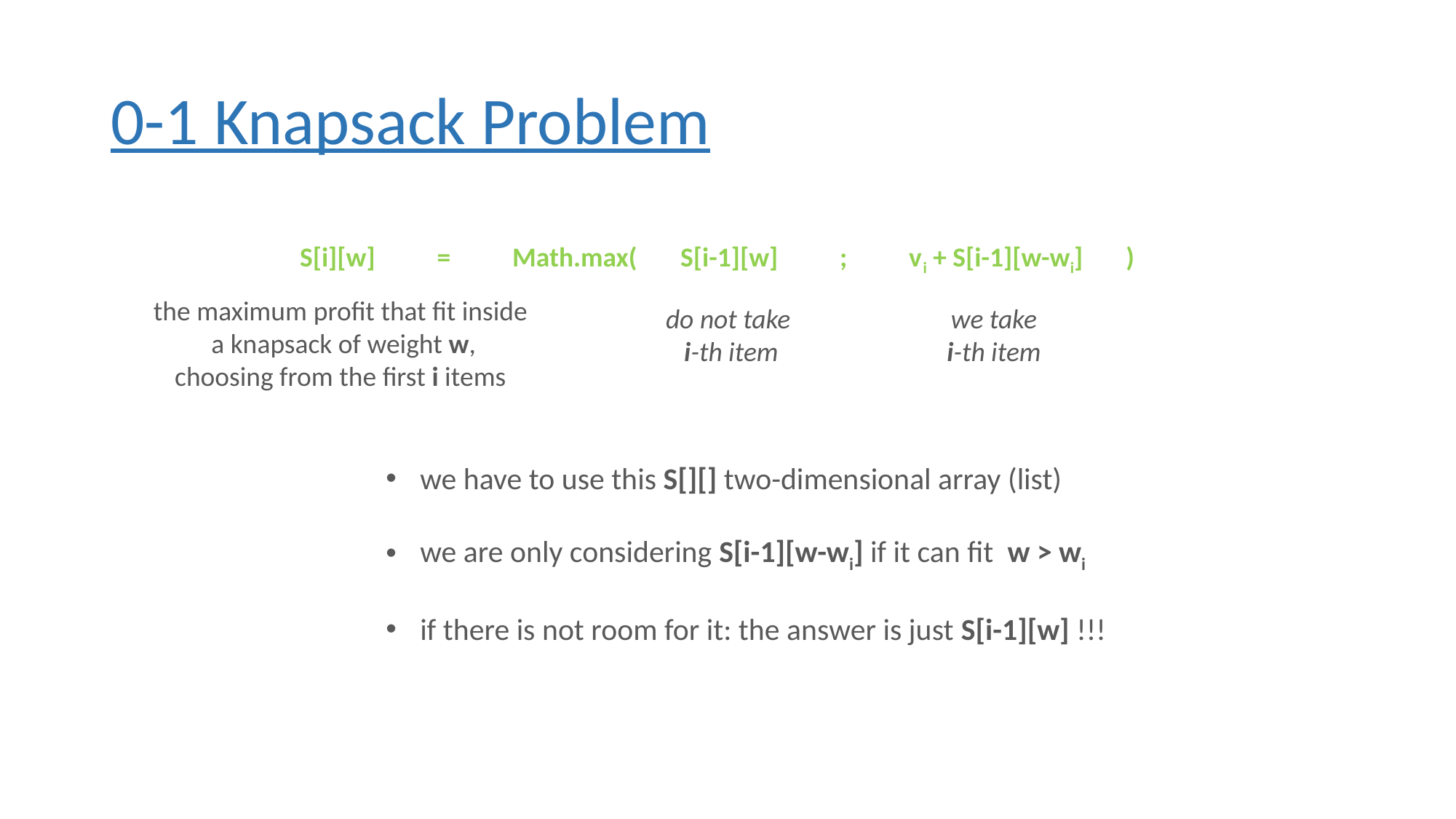

# 0-1 Knapsack Problem
S[i][w]          =          Math.max(       S[i-1][w]          ;          vi + S[i-1][w-wi]       )

the maximum profit that fit inside
 a knapsack of weight w,
choosing from the first i items
do not take
 i-th item
we take
i-th item
we have to use this S[][] two-dimensional array (list)

we are only considering S[i-1][w-wi] if it can fit  w > wi

if there is not room for it: the answer is just S[i-1][w] !!!